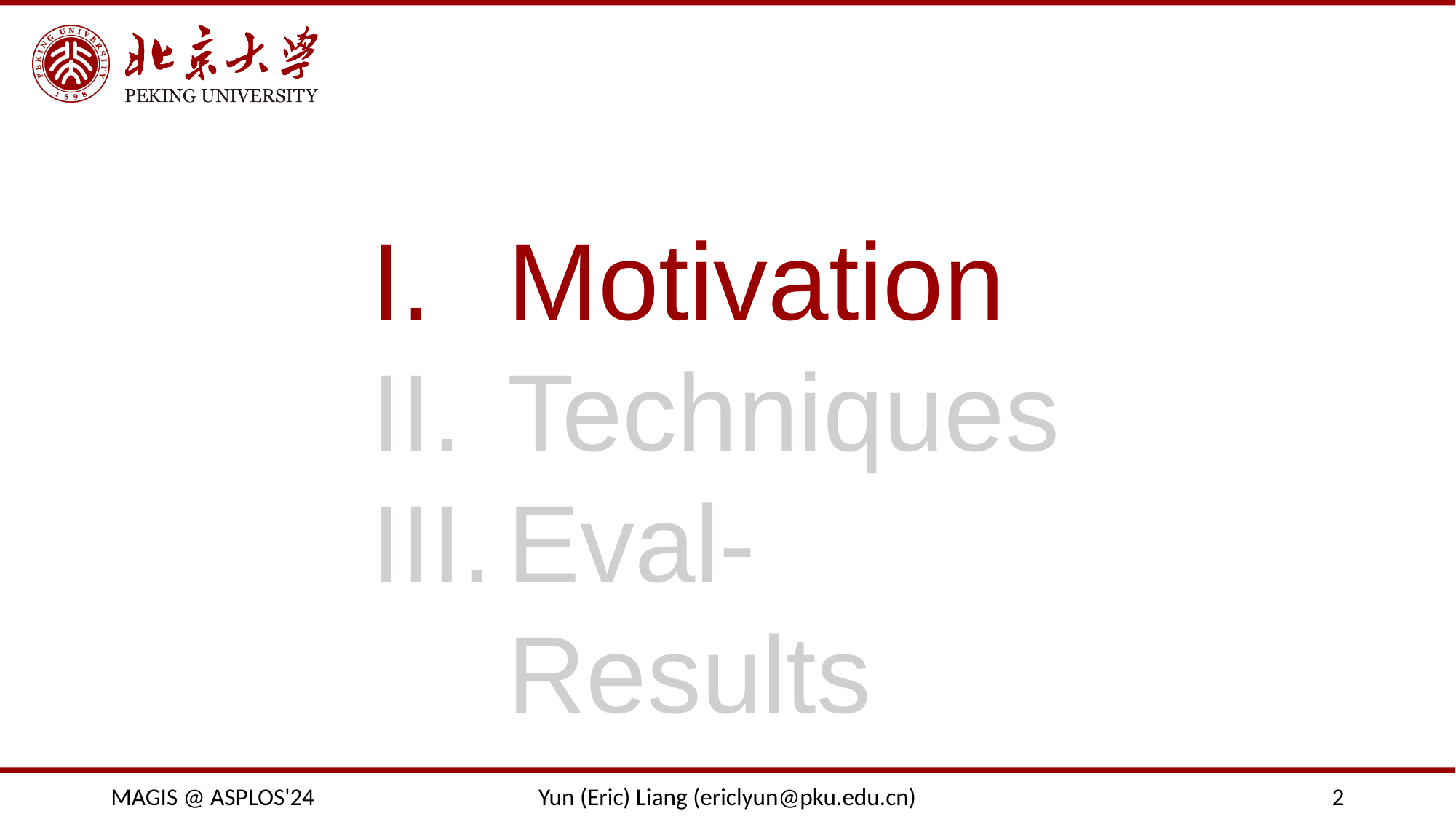

Motivation
Techniques
Eval-Results
MAGIS @ ASPLOS'24
Yun (Eric) Liang (ericlyun@pku.edu.cn)
2